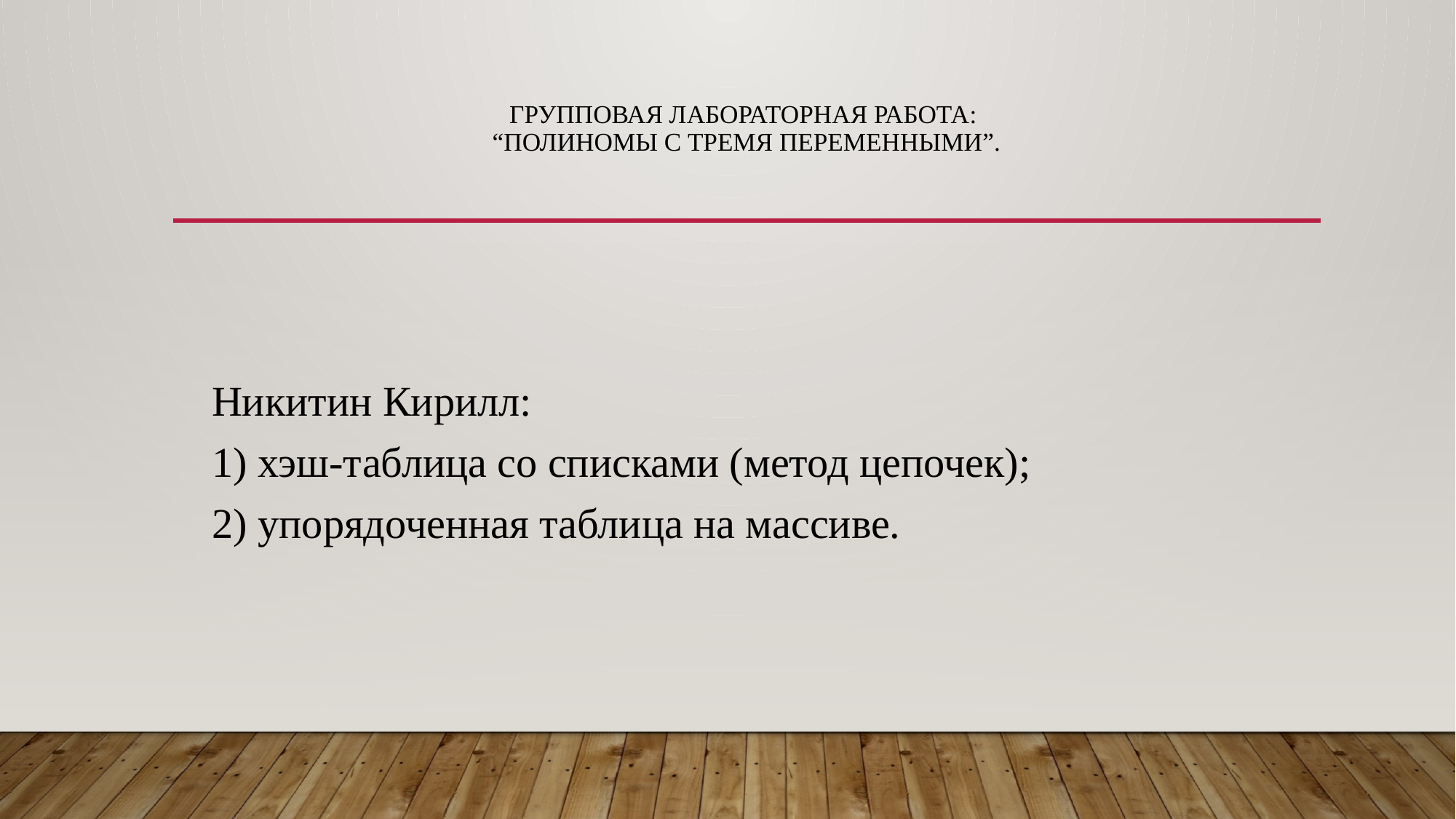

# Групповая лабораторная работа: “Полиномы с тремя переменными”.
Никитин Кирилл:
1) хэш-таблица со списками (метод цепочек);
2) упорядоченная таблица на массиве.